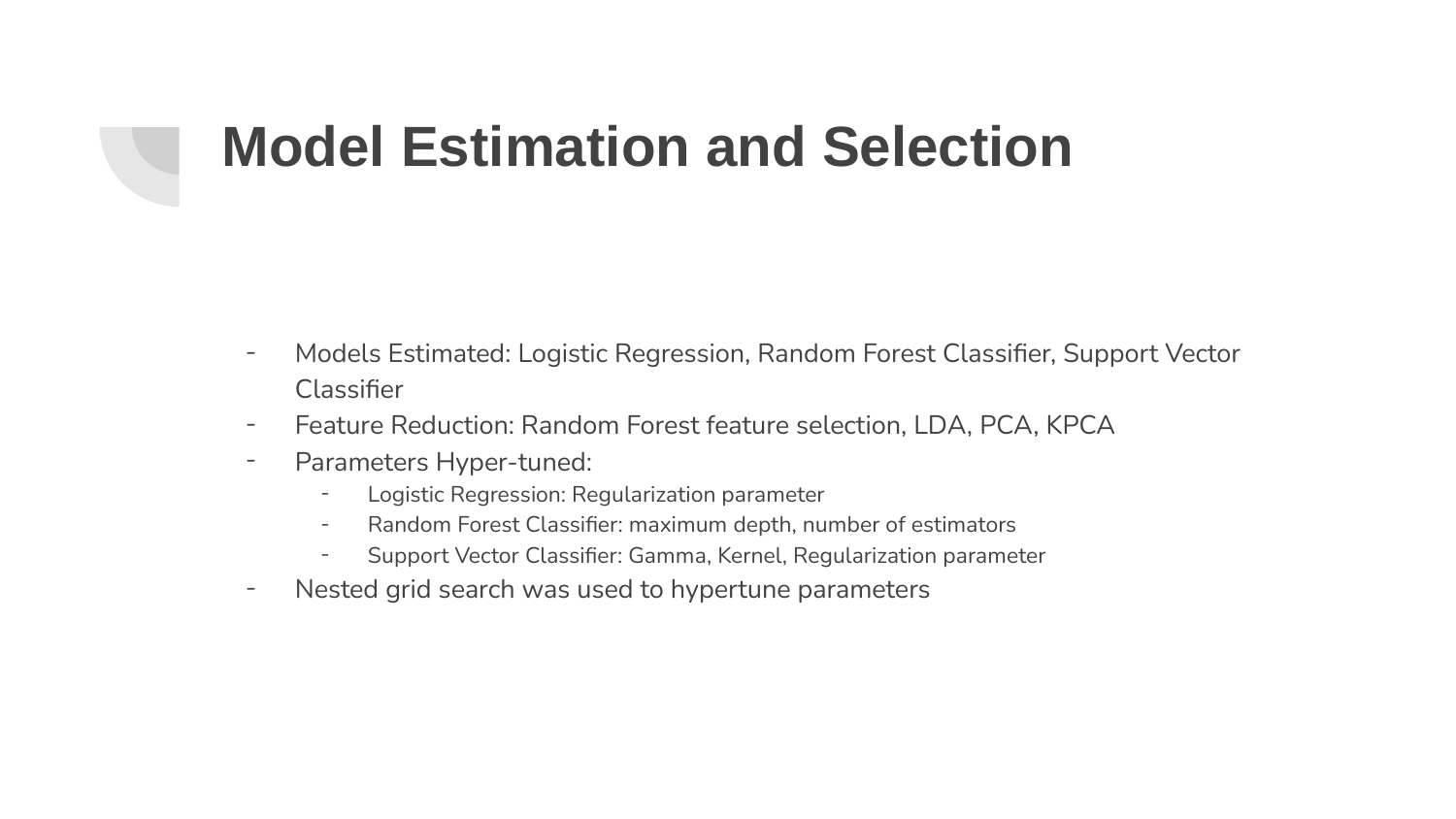

# Model Estimation and Selection
Models Estimated: Logistic Regression, Random Forest Classifier, Support Vector Classifier
Feature Reduction: Random Forest feature selection, LDA, PCA, KPCA
Parameters Hyper-tuned:
Logistic Regression: Regularization parameter
Random Forest Classifier: maximum depth, number of estimators
Support Vector Classifier: Gamma, Kernel, Regularization parameter
Nested grid search was used to hypertune parameters